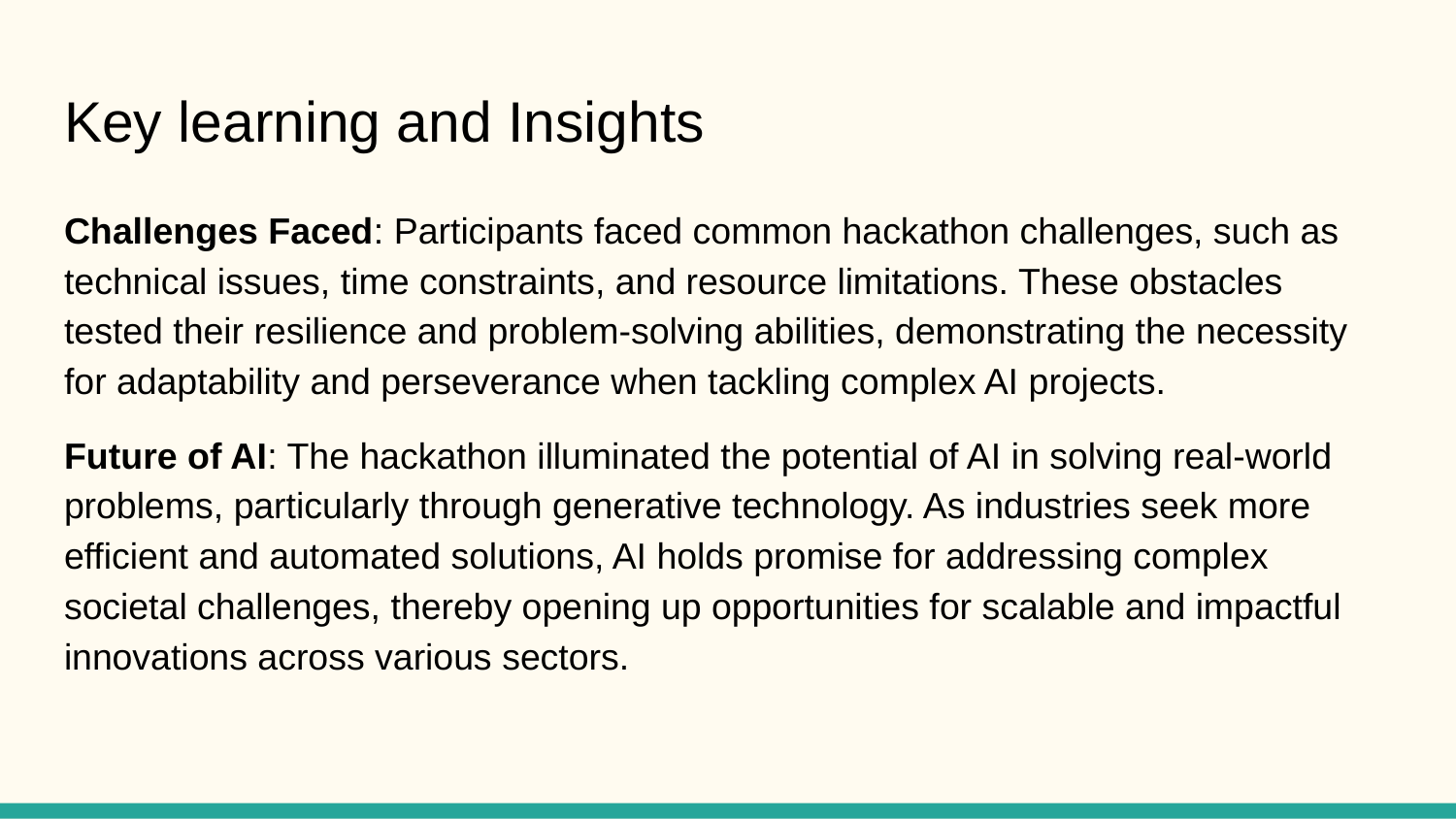

# Key learning and Insights
Challenges Faced: Participants faced common hackathon challenges, such as technical issues, time constraints, and resource limitations. These obstacles tested their resilience and problem-solving abilities, demonstrating the necessity for adaptability and perseverance when tackling complex AI projects.
Future of AI: The hackathon illuminated the potential of AI in solving real-world problems, particularly through generative technology. As industries seek more efficient and automated solutions, AI holds promise for addressing complex societal challenges, thereby opening up opportunities for scalable and impactful innovations across various sectors.